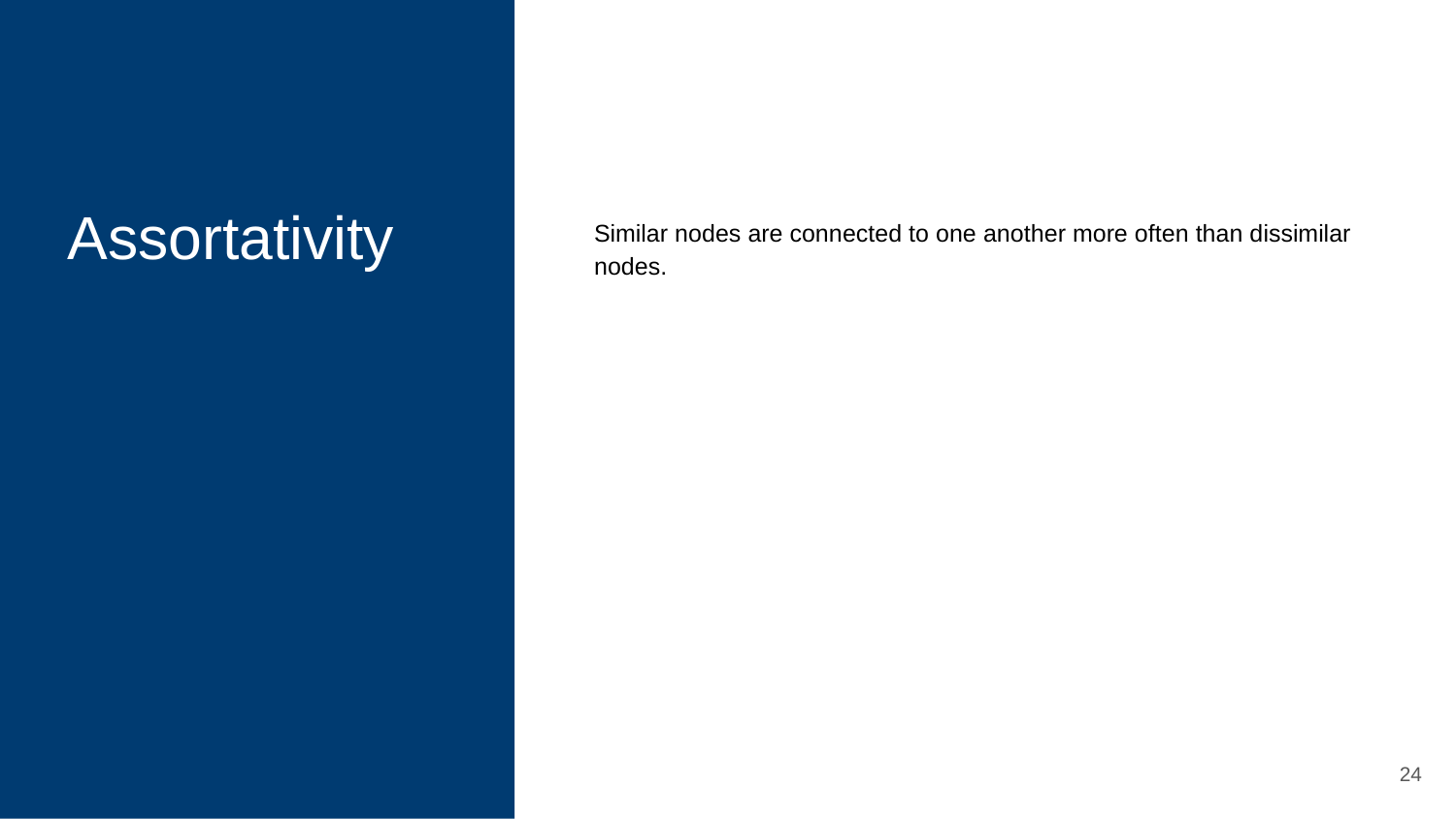

Assortativity
Similar nodes are connected to one another more often than dissimilar nodes.

24